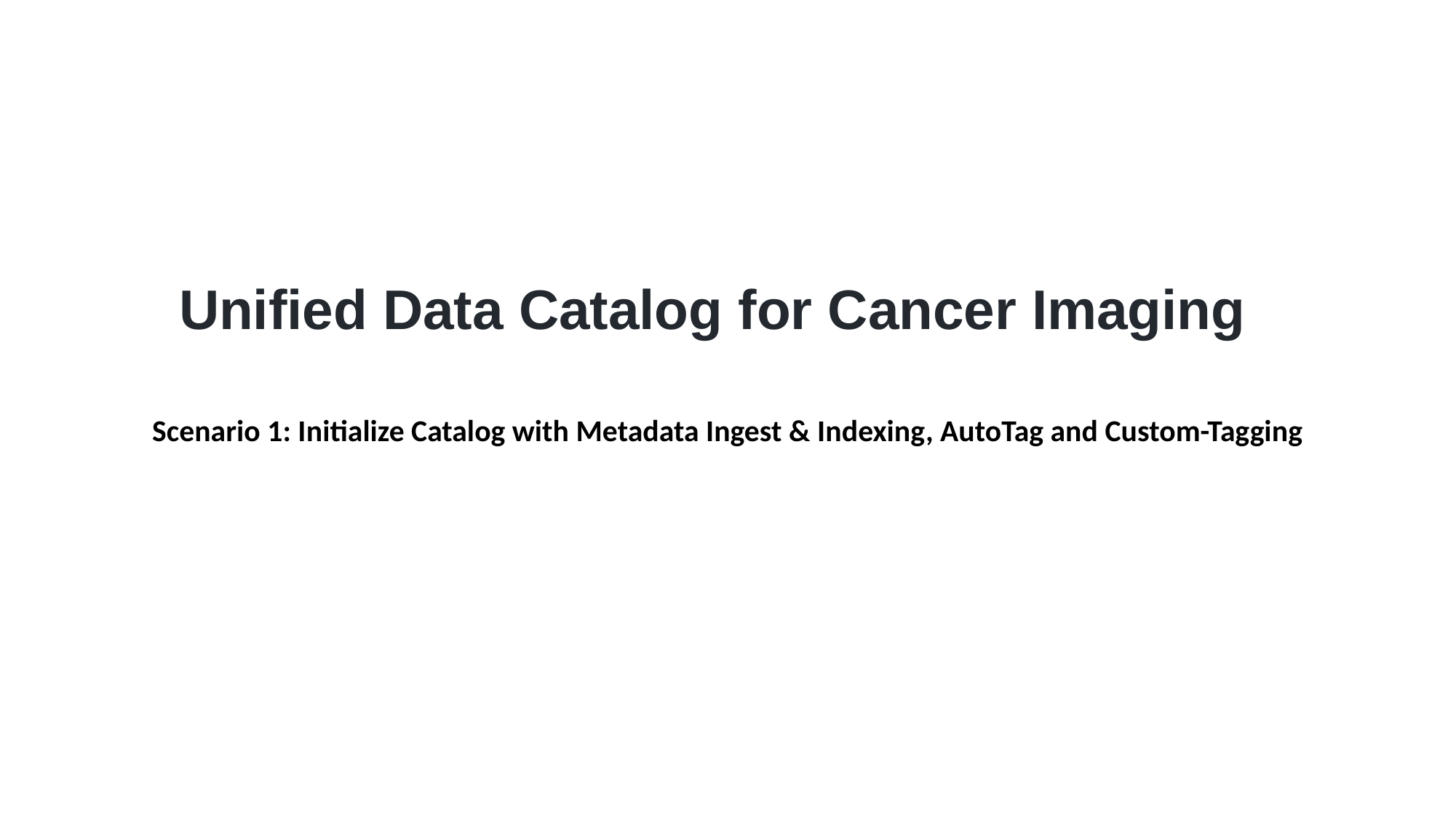

# Unified Data Catalog for Cancer Imaging
Scenario 1: Initialize Catalog with Metadata Ingest & Indexing, AutoTag and Custom-Tagging